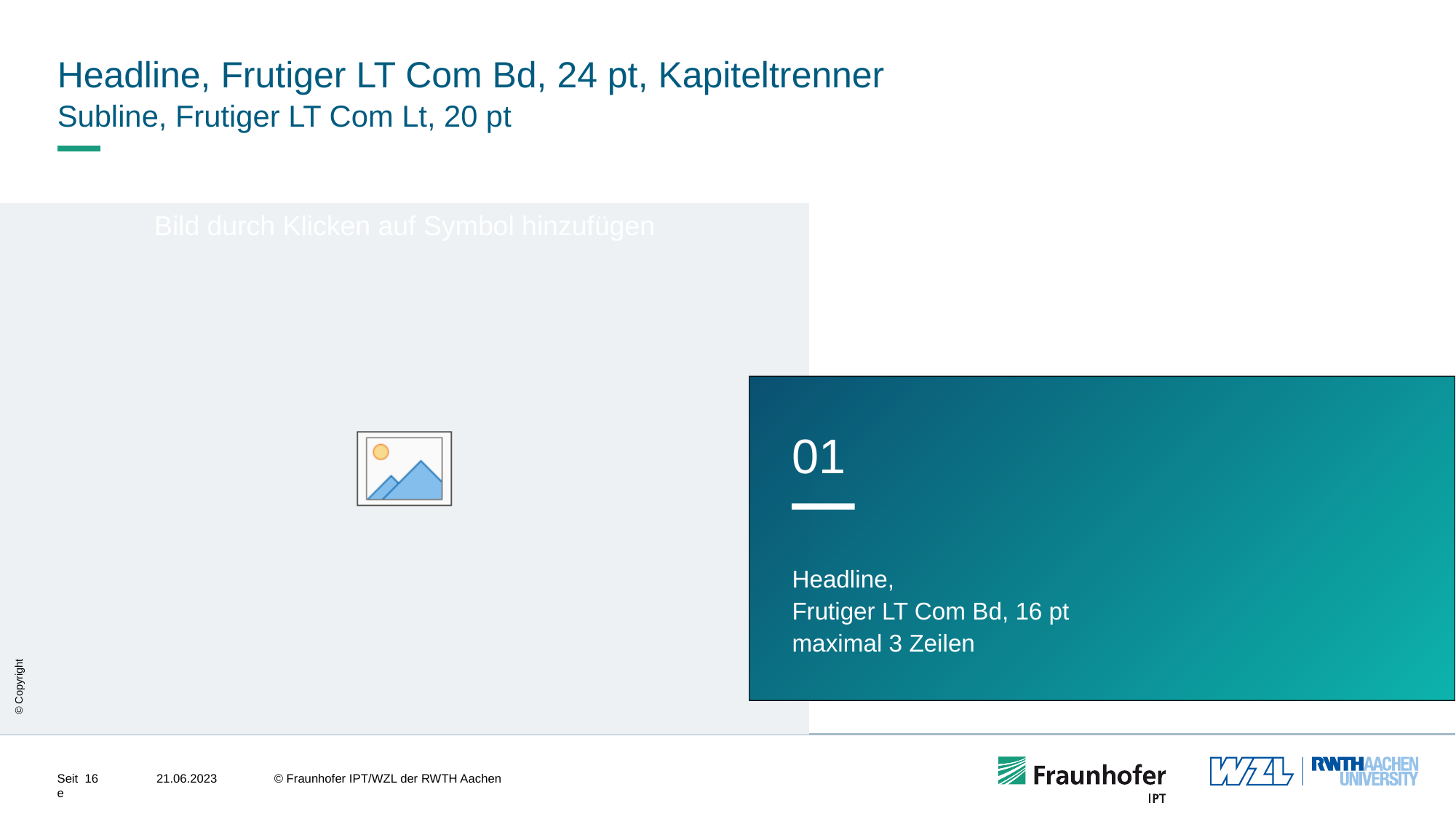

# Headline, Frutiger LT Com Bd, 24 pt, Kapiteltrenner
Subline, Frutiger LT Com Lt, 20 pt

01
—
Headline,
Frutiger LT Com Bd, 16 pt
maximal 3 Zeilen
© Copyright
16
21.06.2023
© Fraunhofer IPT/WZL der RWTH Aachen